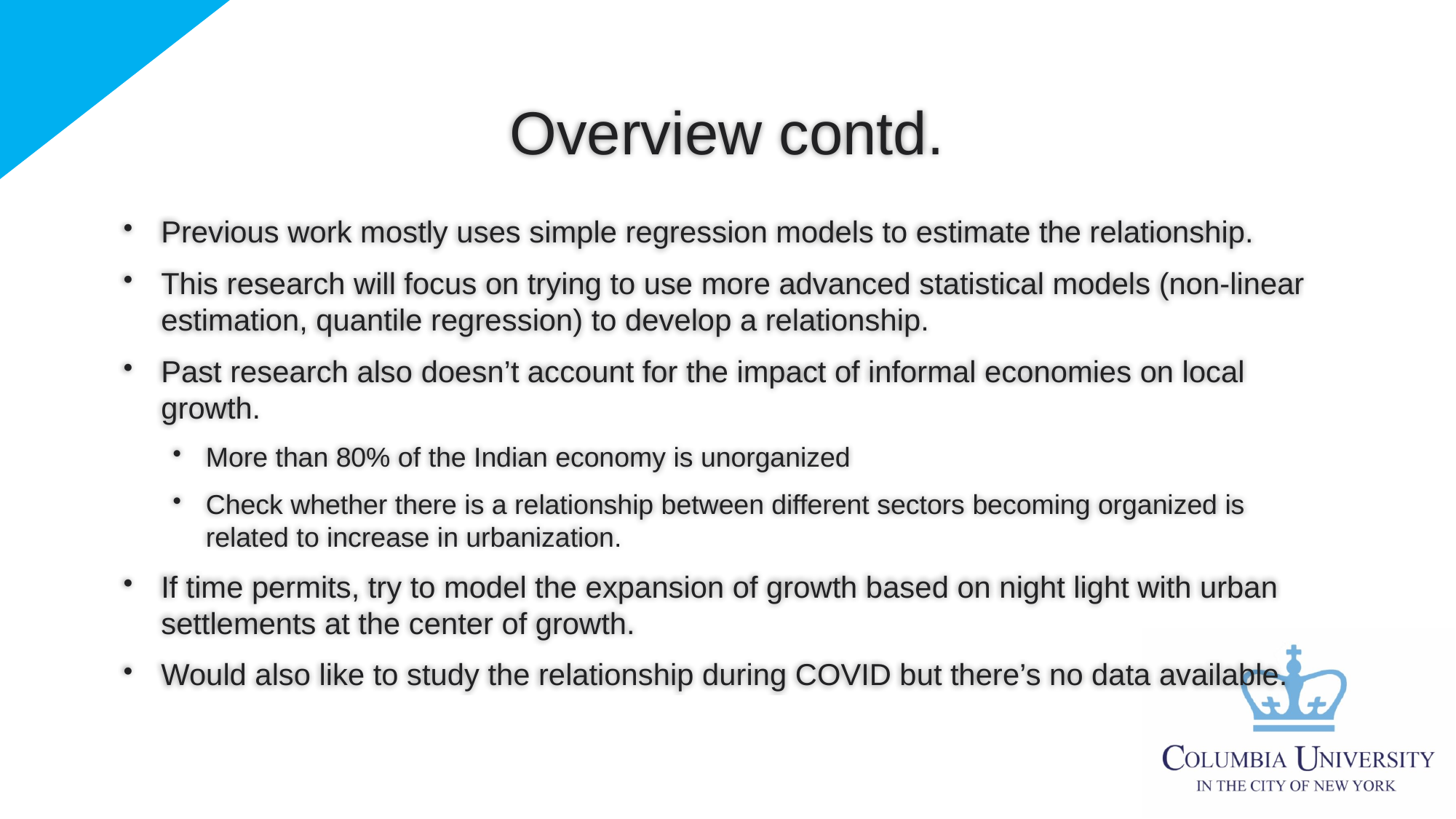

# Overview contd.
Previous work mostly uses simple regression models to estimate the relationship.
This research will focus on trying to use more advanced statistical models (non-linear estimation, quantile regression) to develop a relationship.
Past research also doesn’t account for the impact of informal economies on local growth.
More than 80% of the Indian economy is unorganized
Check whether there is a relationship between different sectors becoming organized is related to increase in urbanization.
If time permits, try to model the expansion of growth based on night light with urban settlements at the center of growth.
Would also like to study the relationship during COVID but there’s no data available.